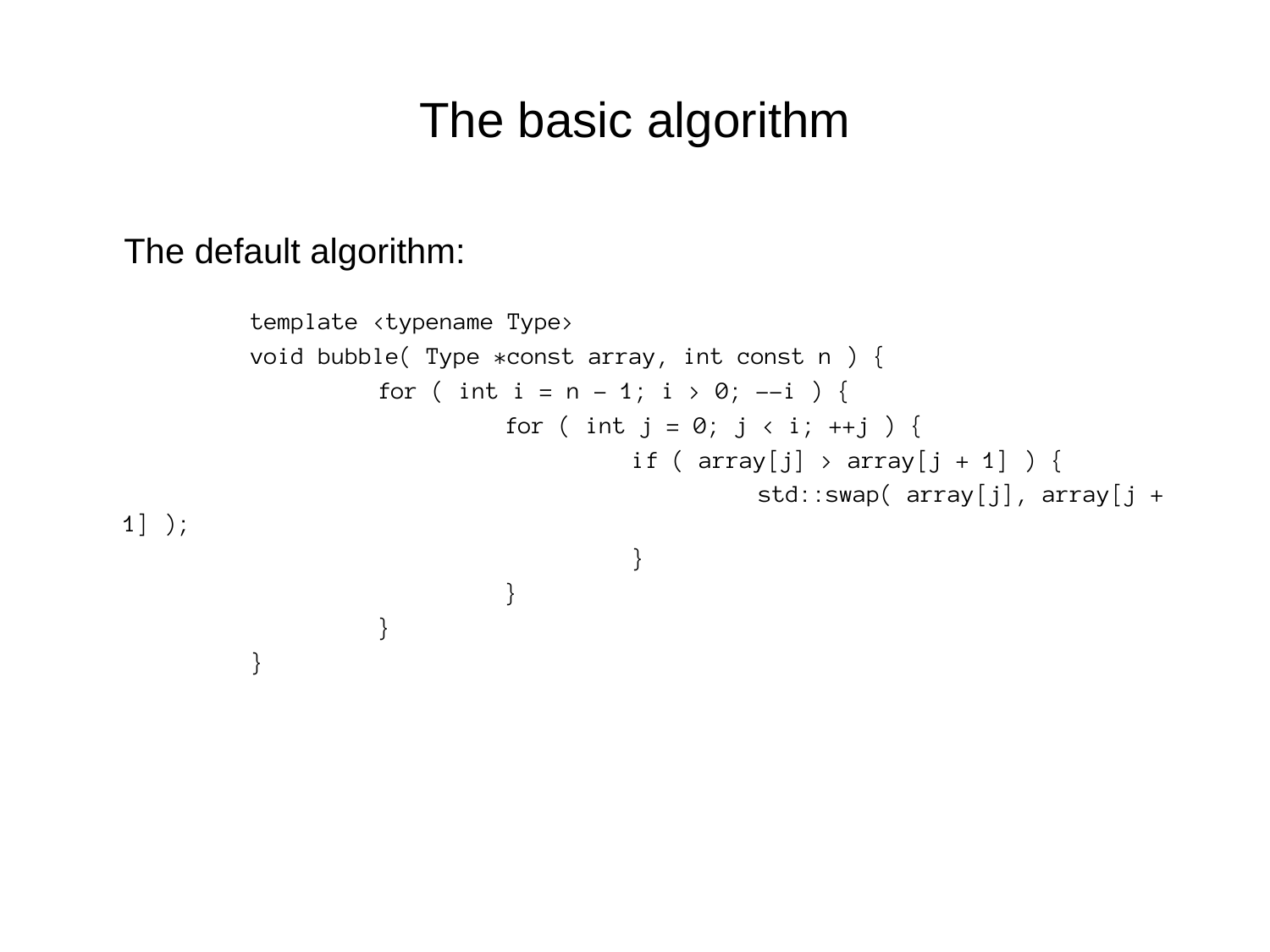

# The basic algorithm
	The default algorithm:

		template <typename Type>
		void bubble( Type *const array, int const n ) {
			for ( int i = n - 1; i > 0; --i ) {
				for ( int j = 0; j < i; ++j ) {
					if ( array[j] > array[j + 1] ) {
						std::swap( array[j], array[j + 1] );
					}
				}
			}
		}